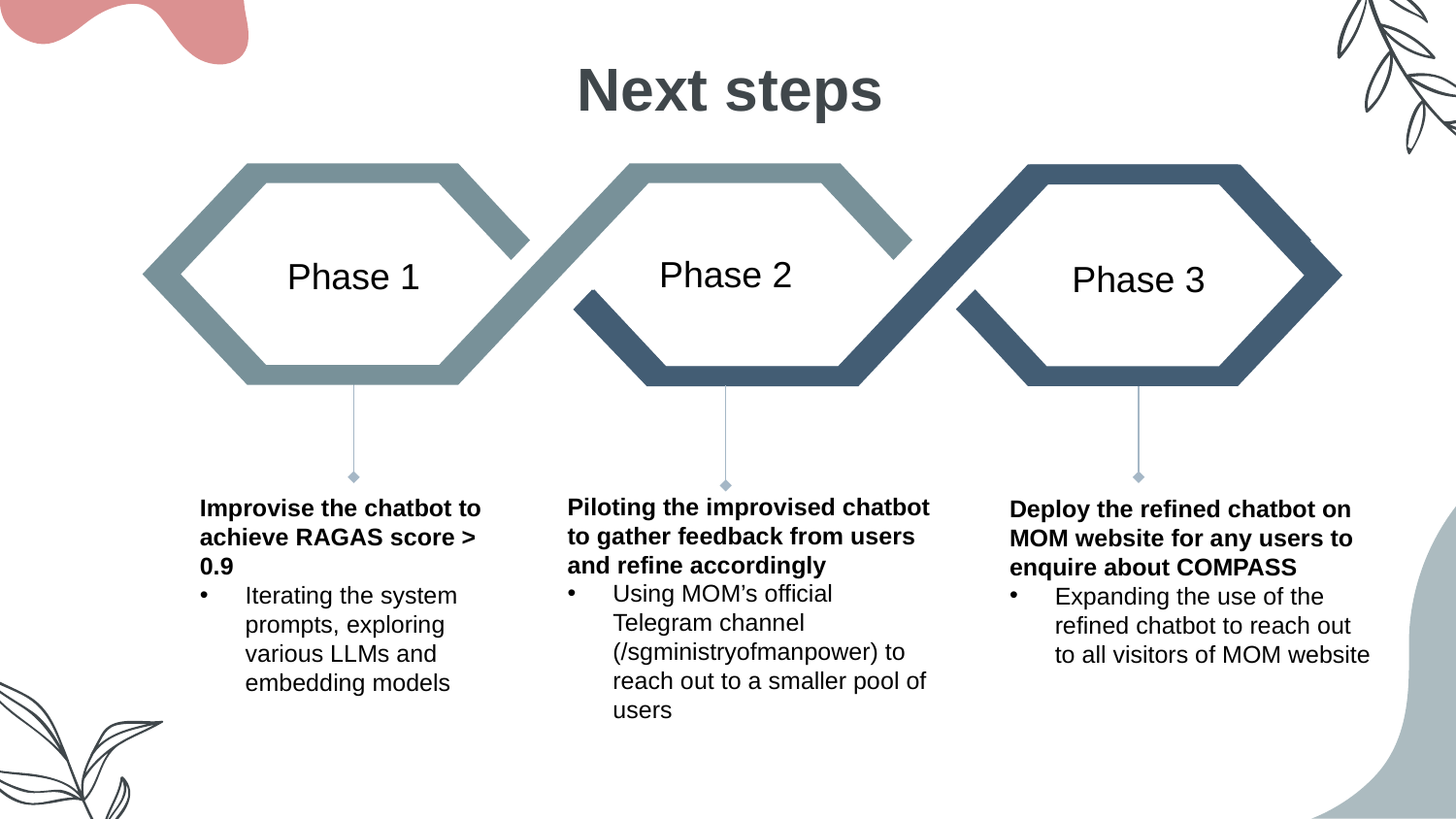

# Next steps

Phase 2
Phase 1
Phase 3

Piloting the improvised chatbot to gather feedback from users and refine accordingly
Using MOM’s official Telegram channel (/sgministryofmanpower) to reach out to a smaller pool of users
Improvise the chatbot to achieve RAGAS score > 0.9
Iterating the system prompts, exploring various LLMs and embedding models
Deploy the refined chatbot on MOM website for any users to enquire about COMPASS
Expanding the use of the refined chatbot to reach out to all visitors of MOM website